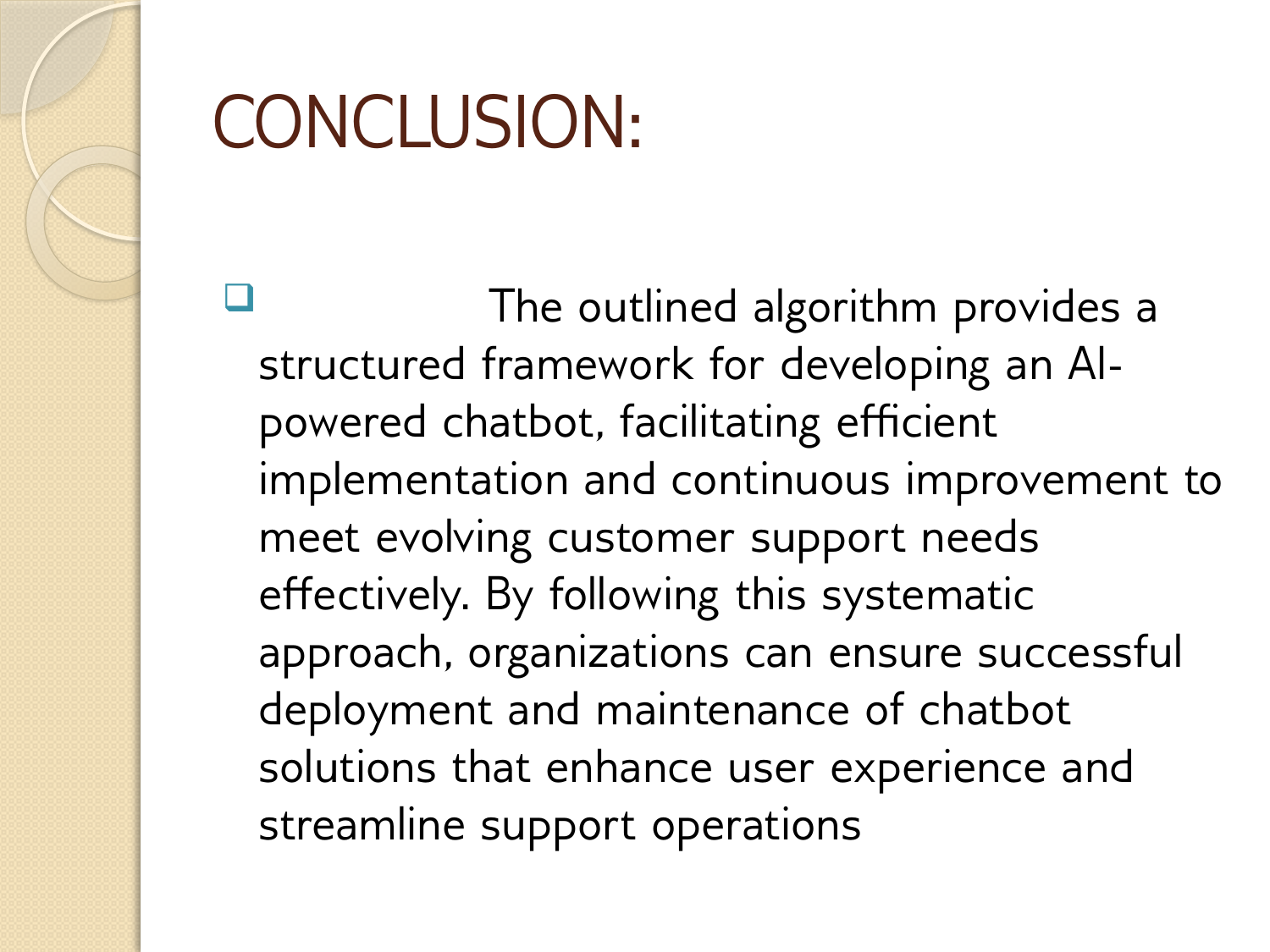

# CONCLUSION:

                The outlined algorithm provides a structured framework for developing an AI-powered chatbot, facilitating efficient implementation and continuous improvement to meet evolving customer support needs effectively. By following this systematic approach, organizations can ensure successful deployment and maintenance of chatbot solutions that enhance user experience and streamline support operations